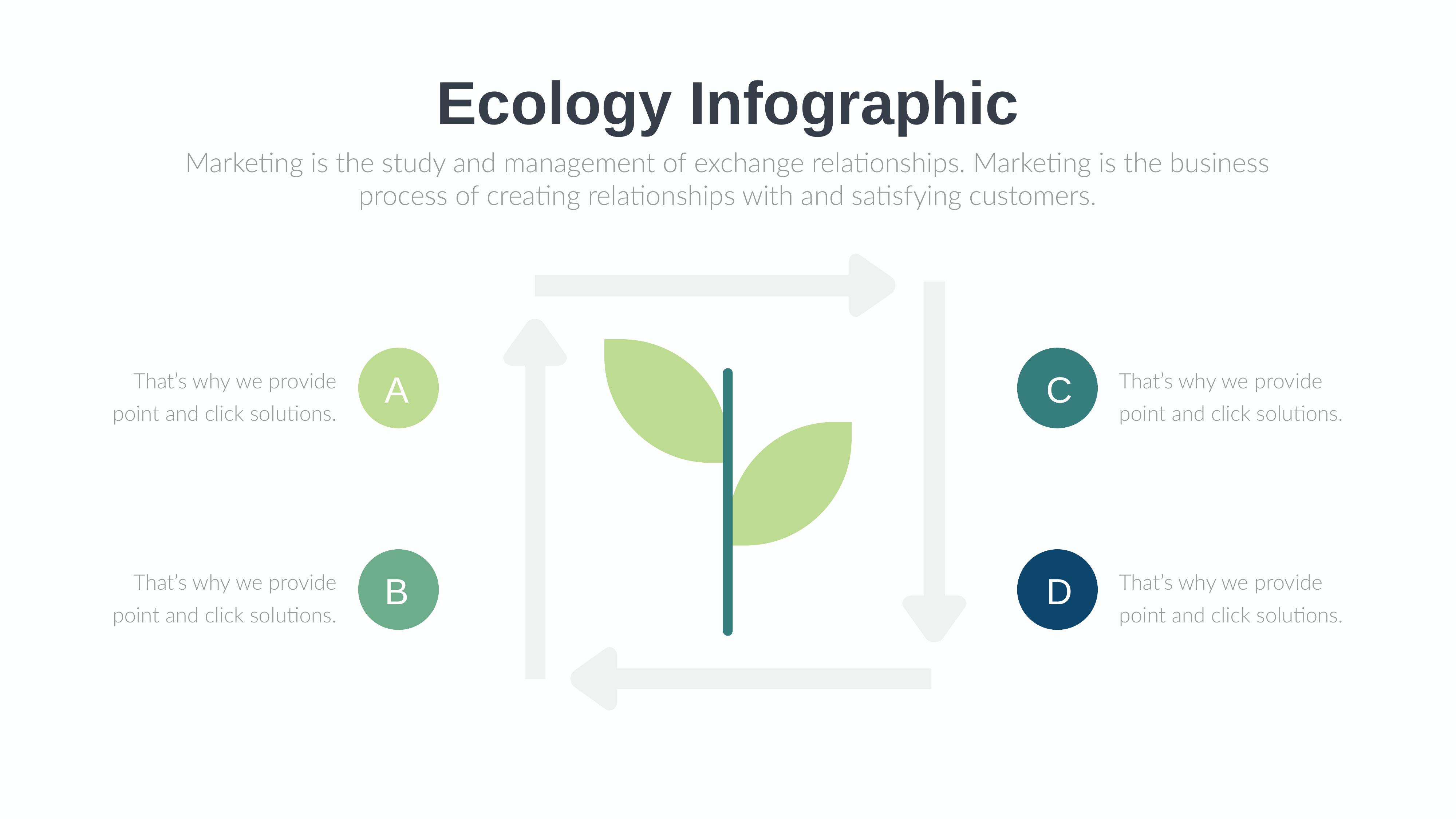

Ecology Infographic
Marketing is the study and management of exchange relationships. Marketing is the business process of creating relationships with and satisfying customers.

A

C
That’s why we provide point and click solutions.
That’s why we provide point and click solutions.

B

D
That’s why we provide point and click solutions.
That’s why we provide point and click solutions.